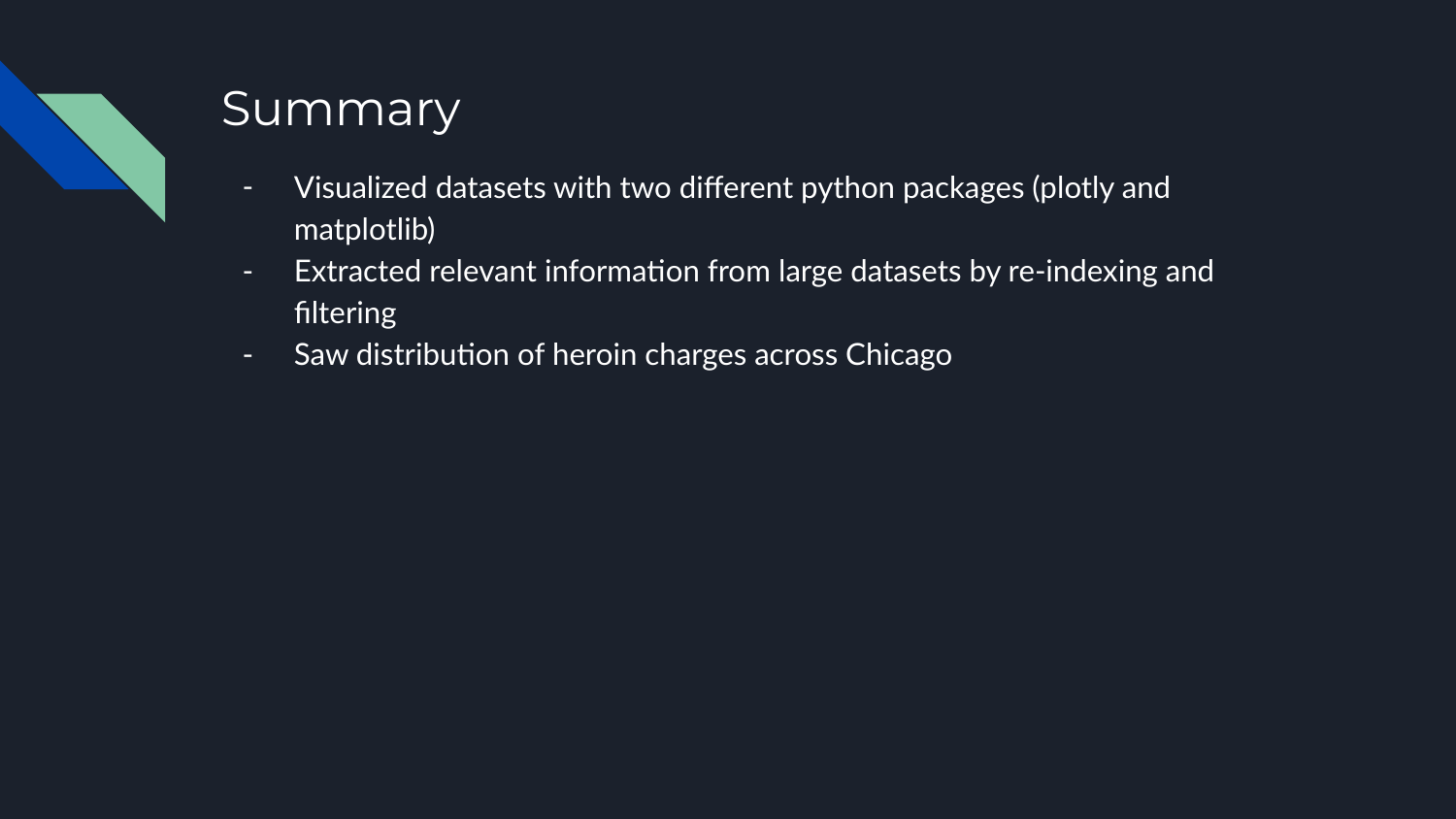

# Summary
Visualized datasets with two different python packages (plotly and matplotlib)
Extracted relevant information from large datasets by re-indexing and filtering
Saw distribution of heroin charges across Chicago